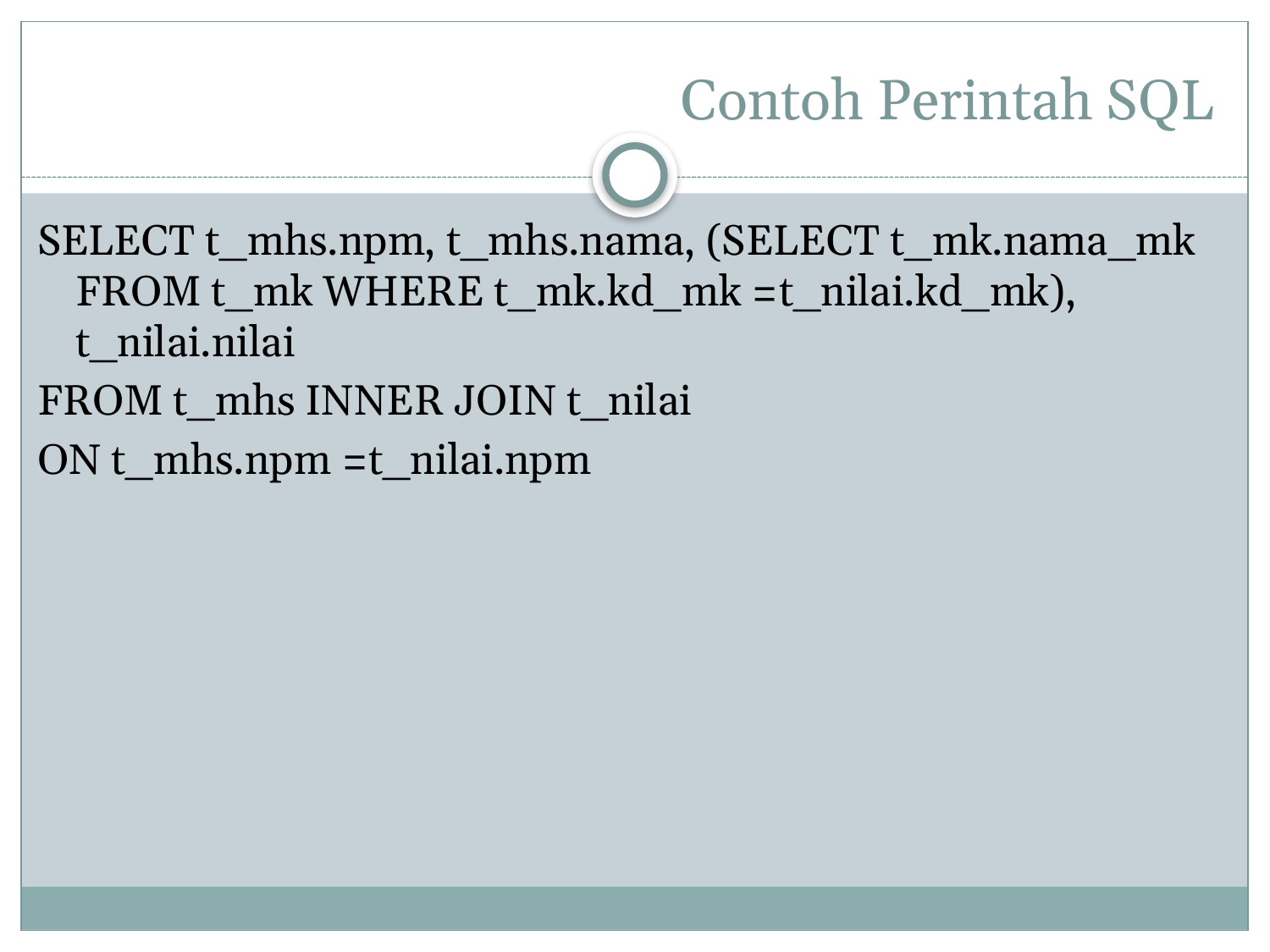

# Contoh Perintah SQL
SELECT t_mhs.npm, t_mhs.nama, (SELECT t_mk.nama_mk FROM t_mk WHERE t_mk.kd_mk =t_nilai.kd_mk), t_nilai.nilai
FROM t_mhs INNER JOIN t_nilai
ON t_mhs.npm =t_nilai.npm